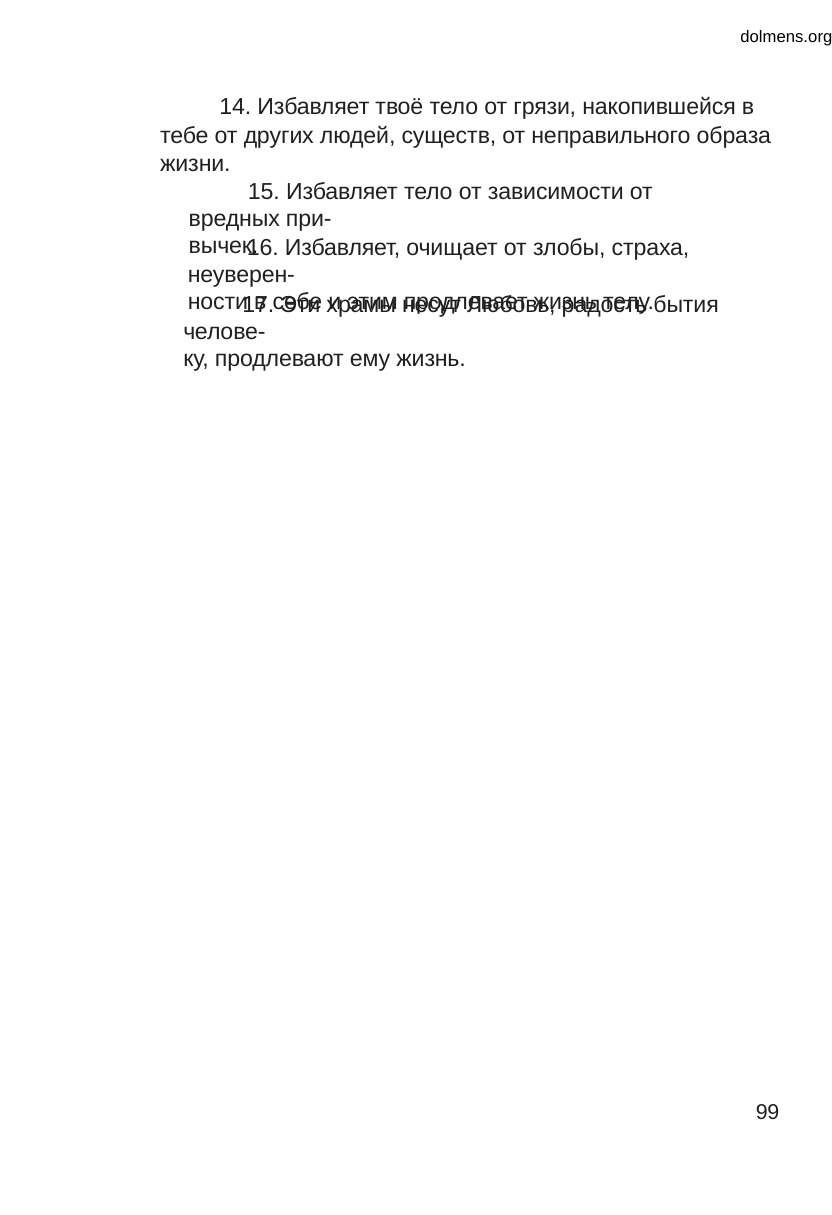

dolmens.org

14. Избавляет твоё тело от грязи, накопившейся в
тебе от других людей, существ, от неправильного образа
жизни.

15. Избавляет тело от зависимости от вредных при-
вычек.

16. Избавляет, очищает от злобы, страха, неуверен-
ности в себе и этим продлевает жизнь телу.

17. Эти храмы несут Любовь, радость бытия челове-
ку, продлевают ему жизнь.

99